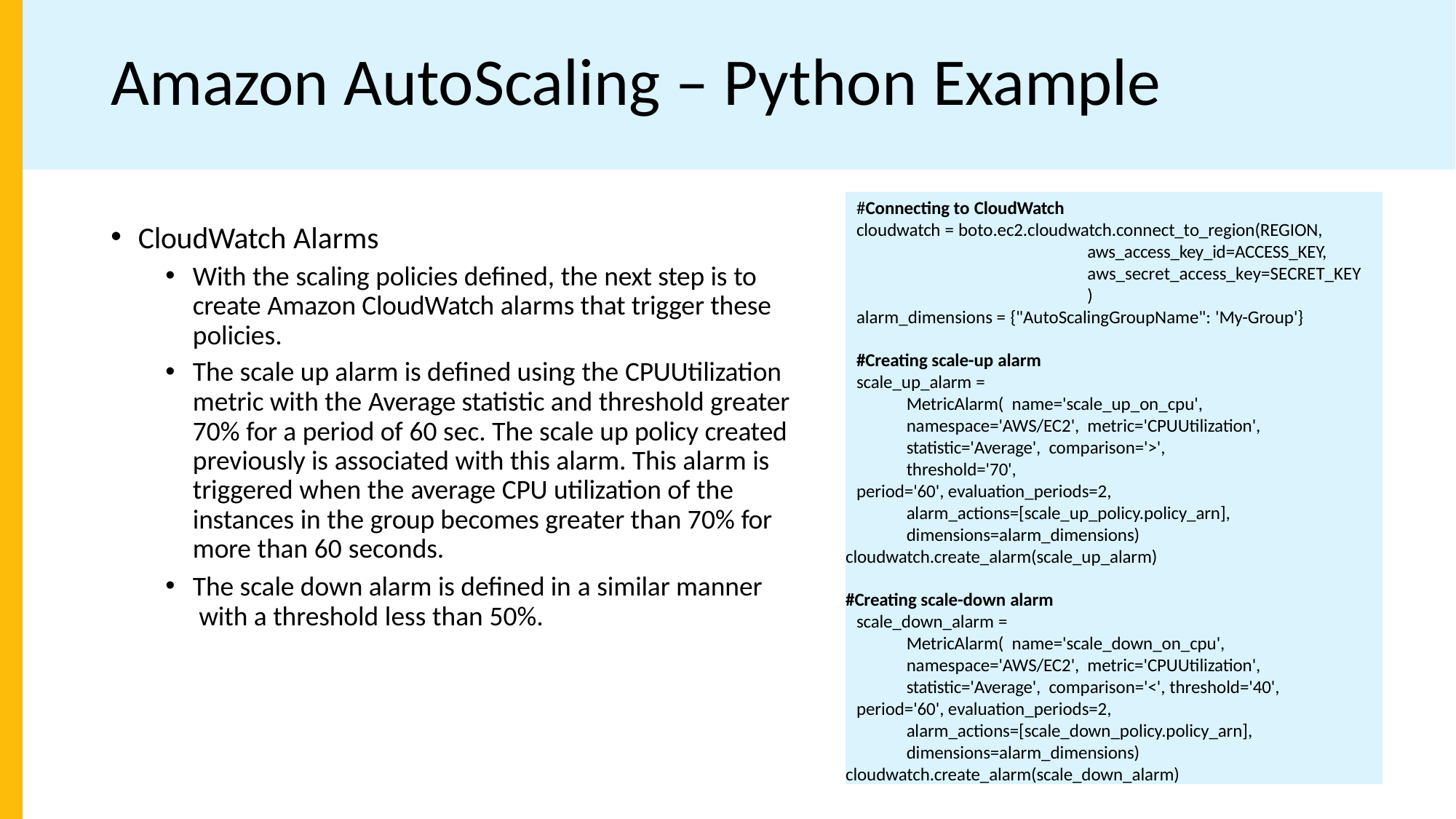

# Amazon AutoScaling – Python Example
#Connecting to CloudWatch
cloudwatch = boto.ec2.cloudwatch.connect_to_region(REGION,
aws_access_key_id=ACCESS_KEY,  aws_secret_access_key=SECRET_KEY)
alarm_dimensions = {"AutoScalingGroupName": 'My-Group'}

#Creating scale-up alarm
scale_up_alarm = MetricAlarm(  name='scale_up_on_cpu', namespace='AWS/EC2',  metric='CPUUtilization', statistic='Average',  comparison='>', threshold='70',
period='60', evaluation_periods=2,  alarm_actions=[scale_up_policy.policy_arn],  dimensions=alarm_dimensions)
cloudwatch.create_alarm(scale_up_alarm)

#Creating scale-down alarm
scale_down_alarm = MetricAlarm(  name='scale_down_on_cpu', namespace='AWS/EC2',  metric='CPUUtilization', statistic='Average',  comparison='<', threshold='40',
period='60', evaluation_periods=2,  alarm_actions=[scale_down_policy.policy_arn],  dimensions=alarm_dimensions)
cloudwatch.create_alarm(scale_down_alarm)
CloudWatch Alarms
With the scaling policies defined, the next step is to  create Amazon CloudWatch alarms that trigger these  policies.
The scale up alarm is defined using the CPUUtilization  metric with the Average statistic and threshold greater  70% for a period of 60 sec. The scale up policy created  previously is associated with this alarm. This alarm is  triggered when the average CPU utilization of the  instances in the group becomes greater than 70% for  more than 60 seconds.
The scale down alarm is defined in a similar manner  with a threshold less than 50%.